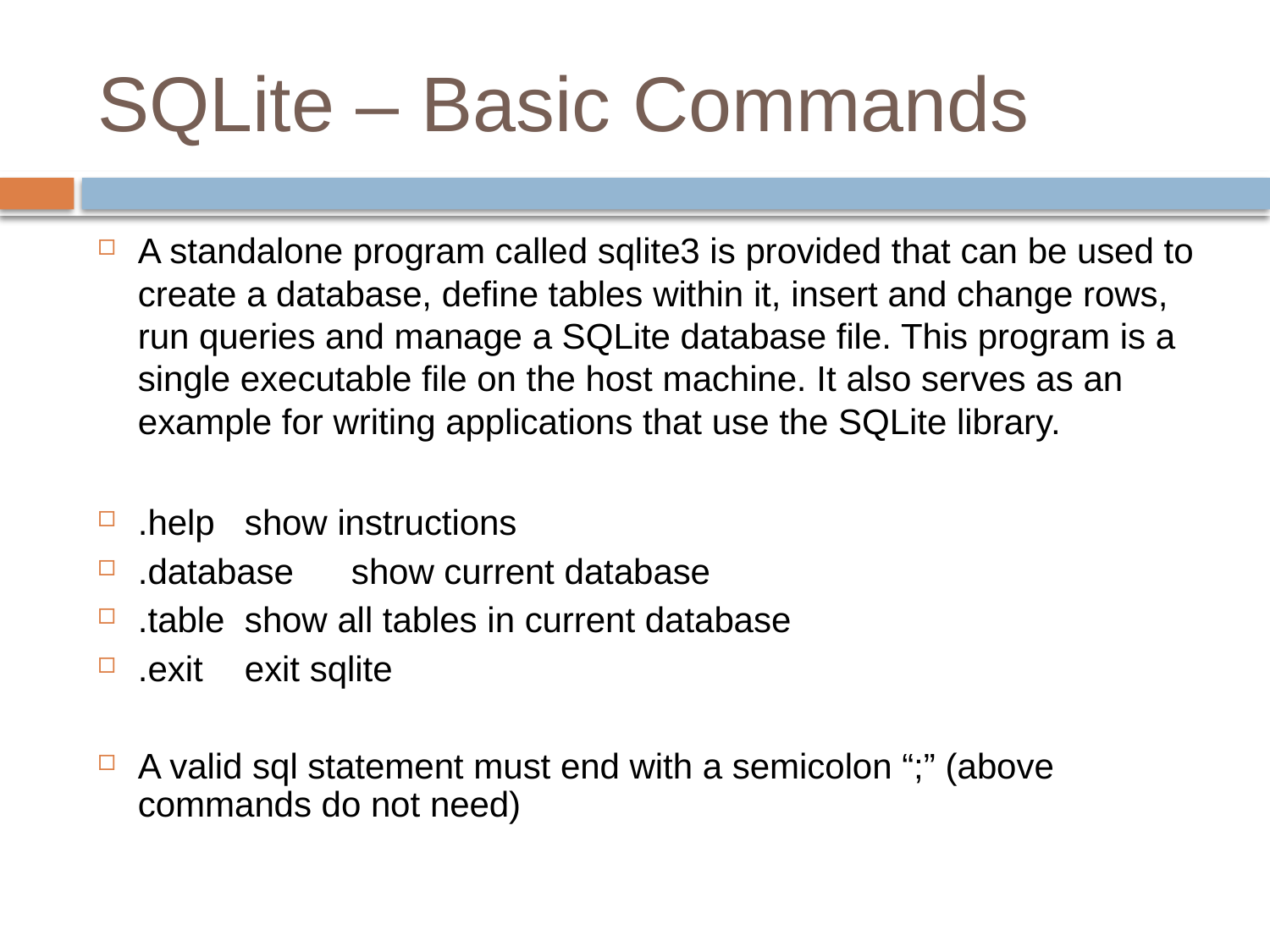

# SQLite – Basic Commands
A standalone program called sqlite3 is provided that can be used to create a database, define tables within it, insert and change rows, run queries and manage a SQLite database file. This program is a single executable file on the host machine. It also serves as an example for writing applications that use the SQLite library.

.help		show instructions
.database	show current database
.table	show all tables in current database
.exit		exit sqlite

A valid sql statement must end with a semicolon “;” (above commands do not need)